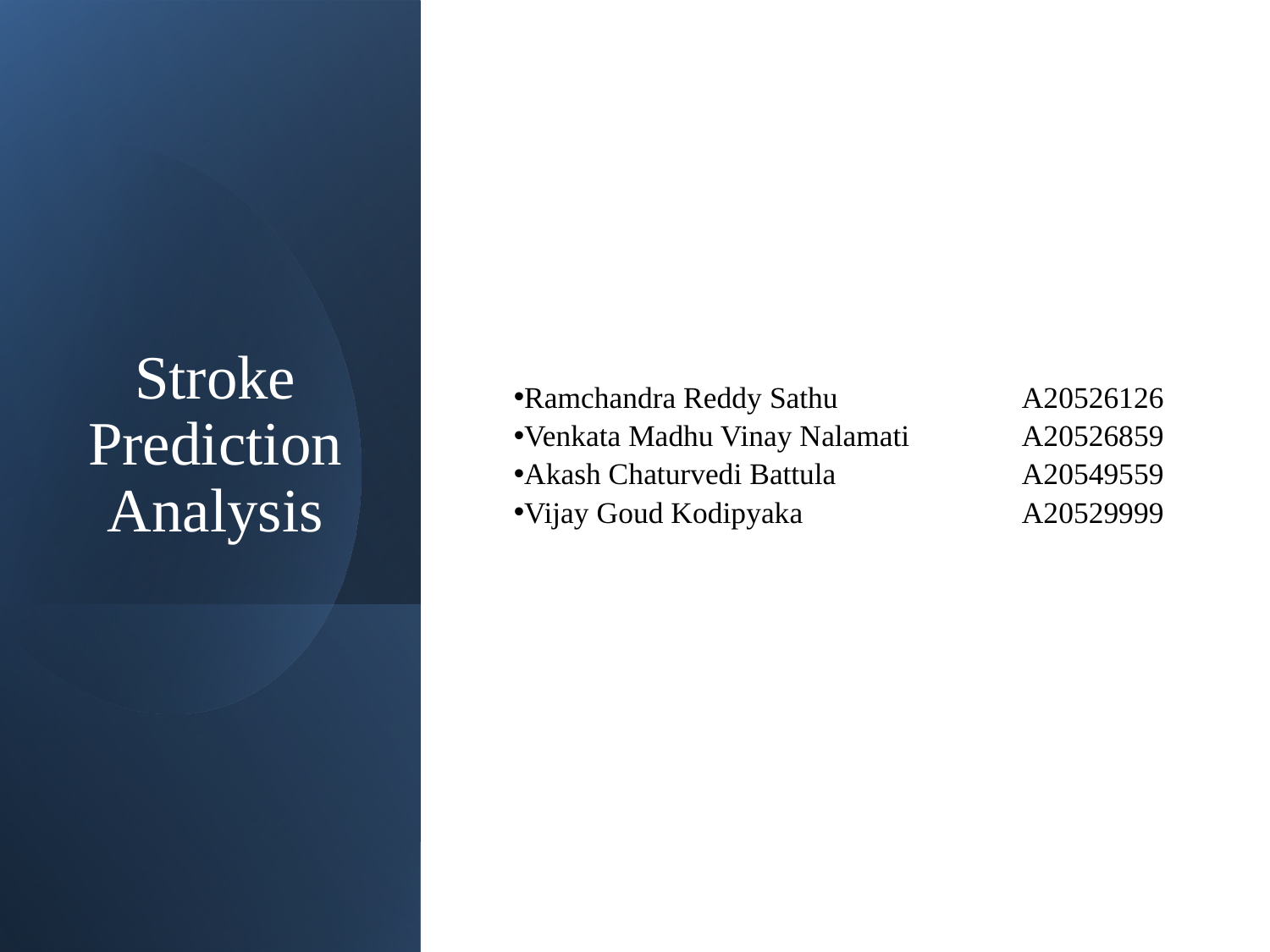

# Stroke Prediction Analysis
Ramchandra Reddy Sathu		A20526126
Venkata Madhu Vinay Nalamati	A20526859
Akash Chaturvedi Battula		A20549559
Vijay Goud Kodipyaka		A20529999